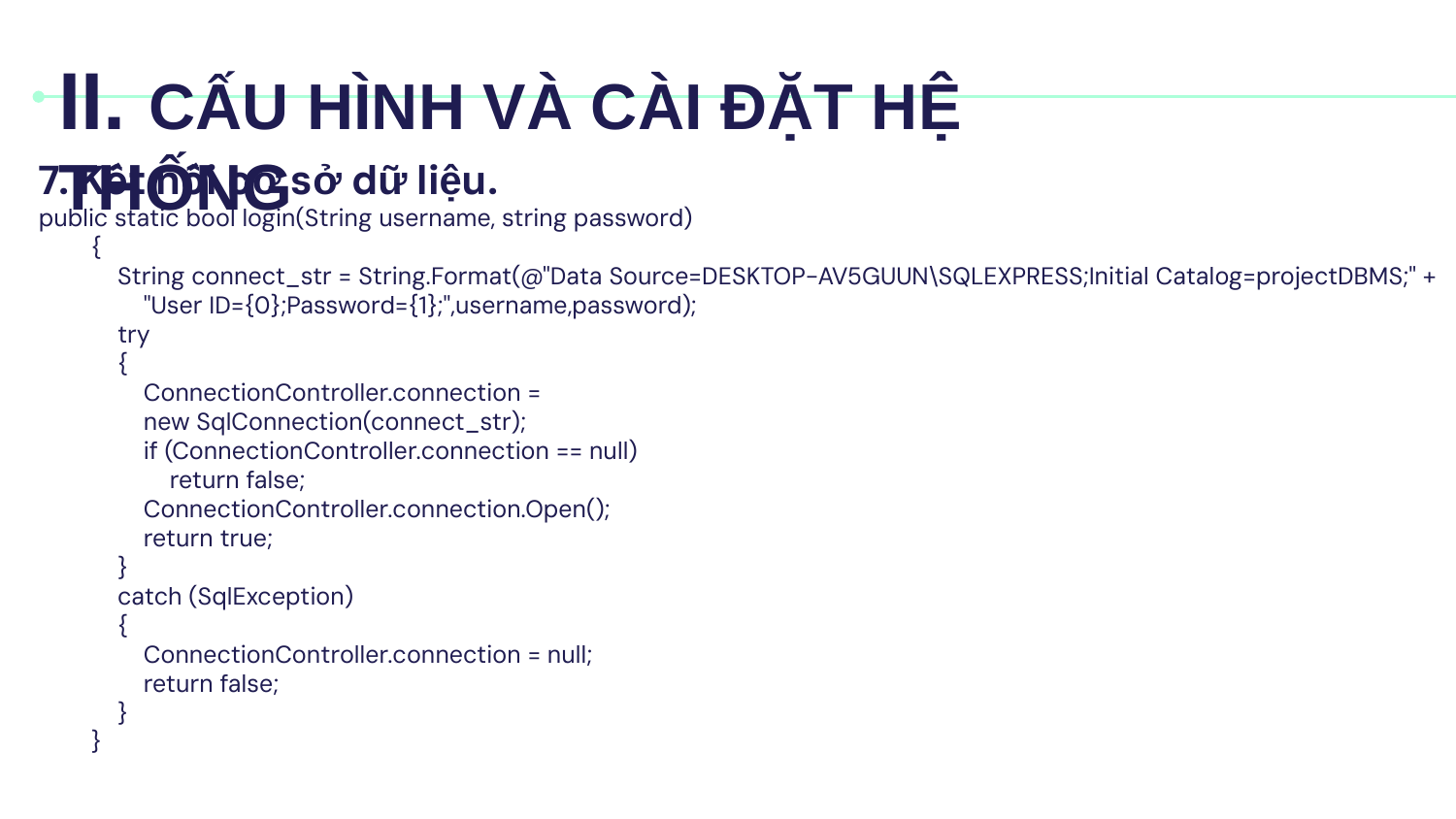

# II. CẤU HÌNH VÀ CÀI ĐẶT HỆ THỐNG
7. Kết nối cơ sở dữ liệu.
public static bool login(String username, string password)
        {
            String connect_str = String.Format(@"Data Source=DESKTOP-AV5GUUN\SQLEXPRESS;Initial Catalog=projectDBMS;" +
                "User ID={0};Password={1};",username,password);
            try
            {
                ConnectionController.connection =
                new SqlConnection(connect_str);
                if (ConnectionController.connection == null)
                    return false;
                ConnectionController.connection.Open();
                return true;
            }
            catch (SqlException)
            {
                ConnectionController.connection = null;
                return false;
            }
        }